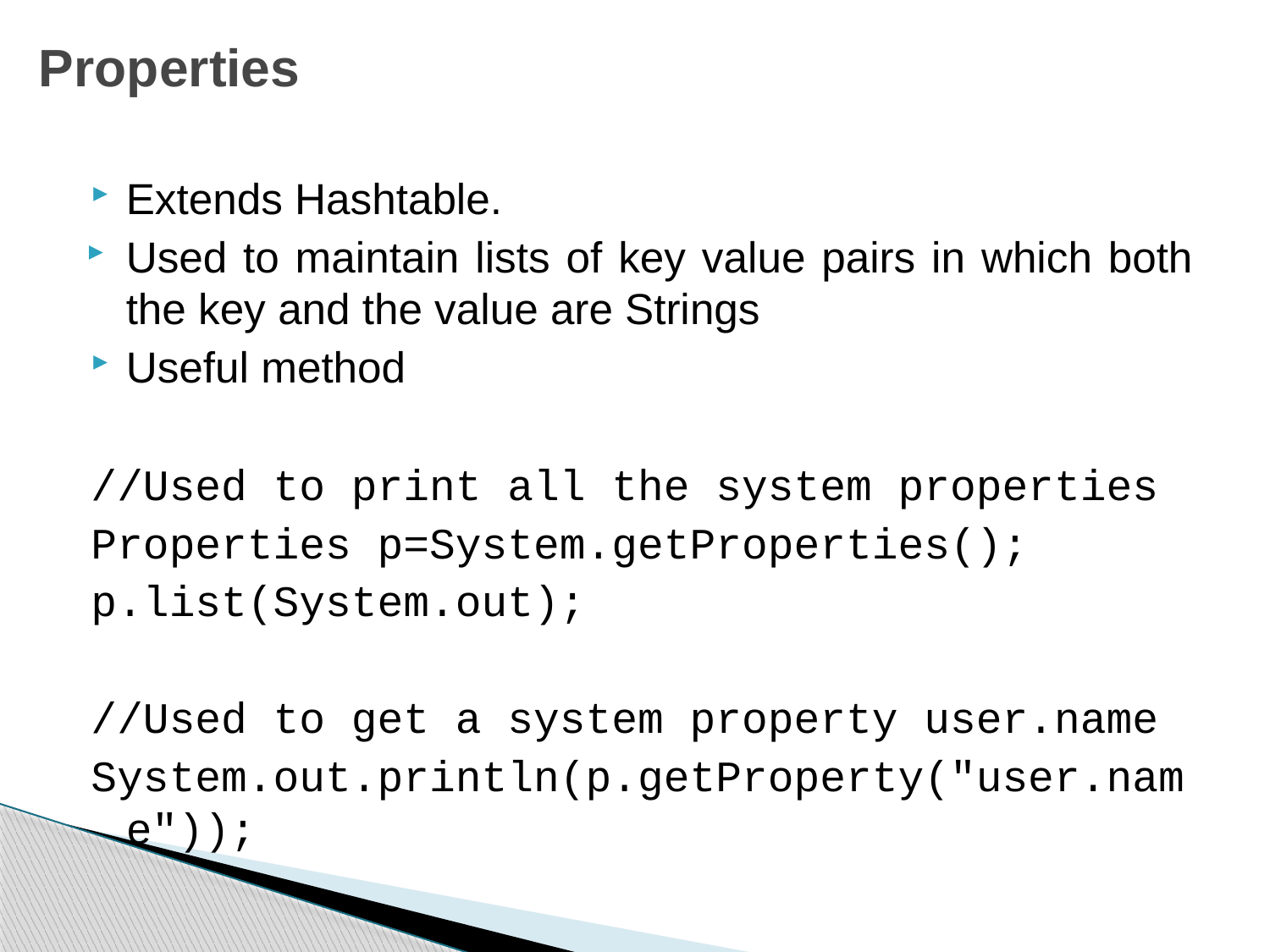

# Properties
Extends Hashtable.
Used to maintain lists of key value pairs in which both the key and the value are Strings
Useful method

//Used to print all the system properties
Properties p=System.getProperties();
p.list(System.out);

//Used to get a system property user.name
System.out.println(p.getProperty("user.name"));